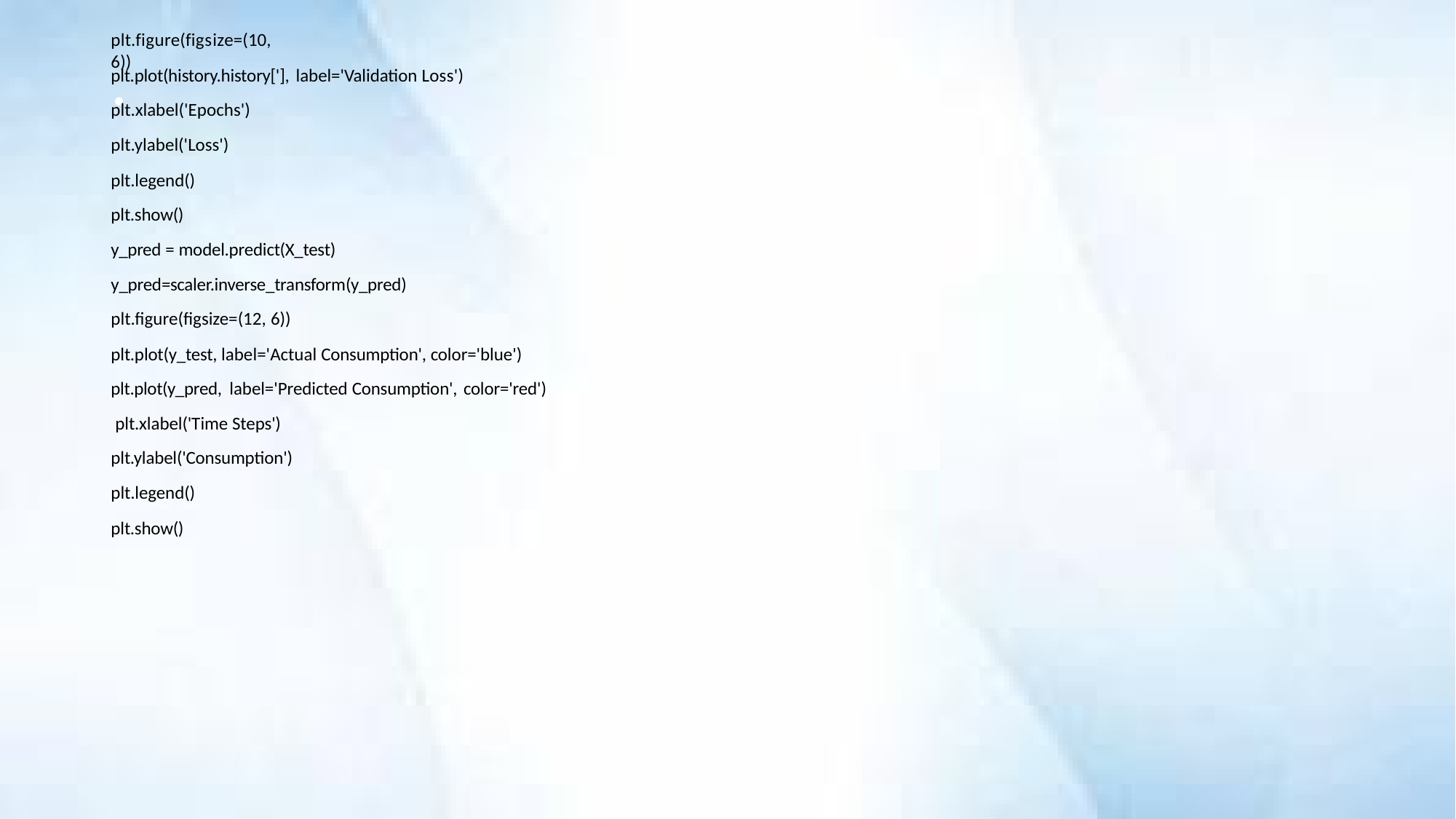

plt.figure(figsize=(10, 6))
.
plt.plot(history.history['], label='Validation Loss')
plt.xlabel('Epochs')
plt.ylabel('Loss')
plt.legend()
plt.show()
y_pred = model.predict(X_test)  y_pred=scaler.inverse_transform(y_pred)  plt.figure(figsize=(12, 6))
plt.plot(y_test, label='Actual Consumption', color='blue')  plt.plot(y_pred, label='Predicted Consumption', color='red')  plt.xlabel('Time Steps')
plt.ylabel('Consumption')
plt.legend()
plt.show()